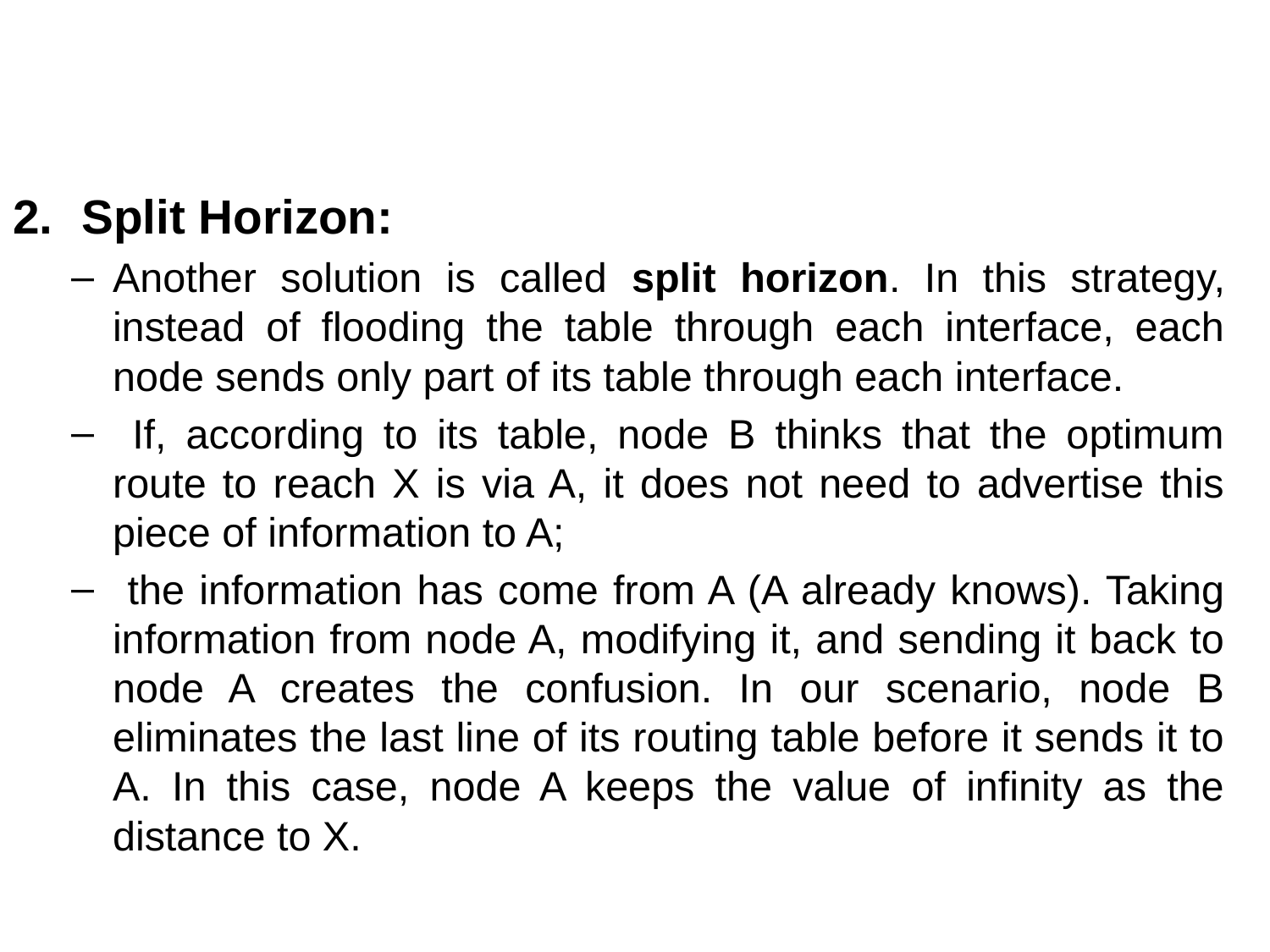

Split Horizon:
Another solution is called split horizon. In this strategy, instead of flooding the table through each interface, each node sends only part of its table through each interface.
 If, according to its table, node B thinks that the optimum route to reach X is via A, it does not need to advertise this piece of information to A;
 the information has come from A (A already knows). Taking information from node A, modifying it, and sending it back to node A creates the confusion. In our scenario, node B eliminates the last line of its routing table before it sends it to A. In this case, node A keeps the value of infinity as the distance to X.